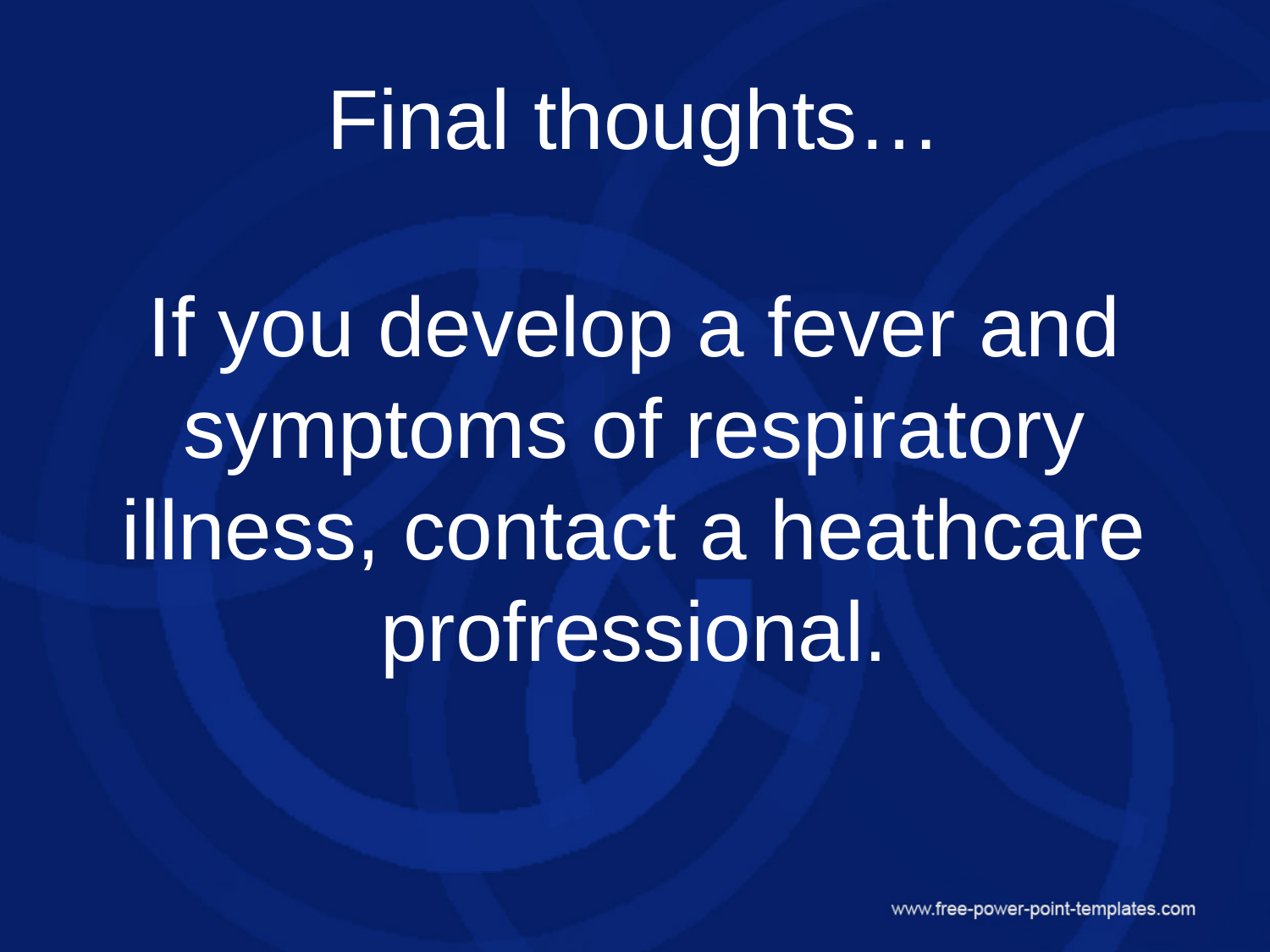

# Final thoughts…
If you develop a fever and symptoms of respiratory illness, contact a heathcare profressional.